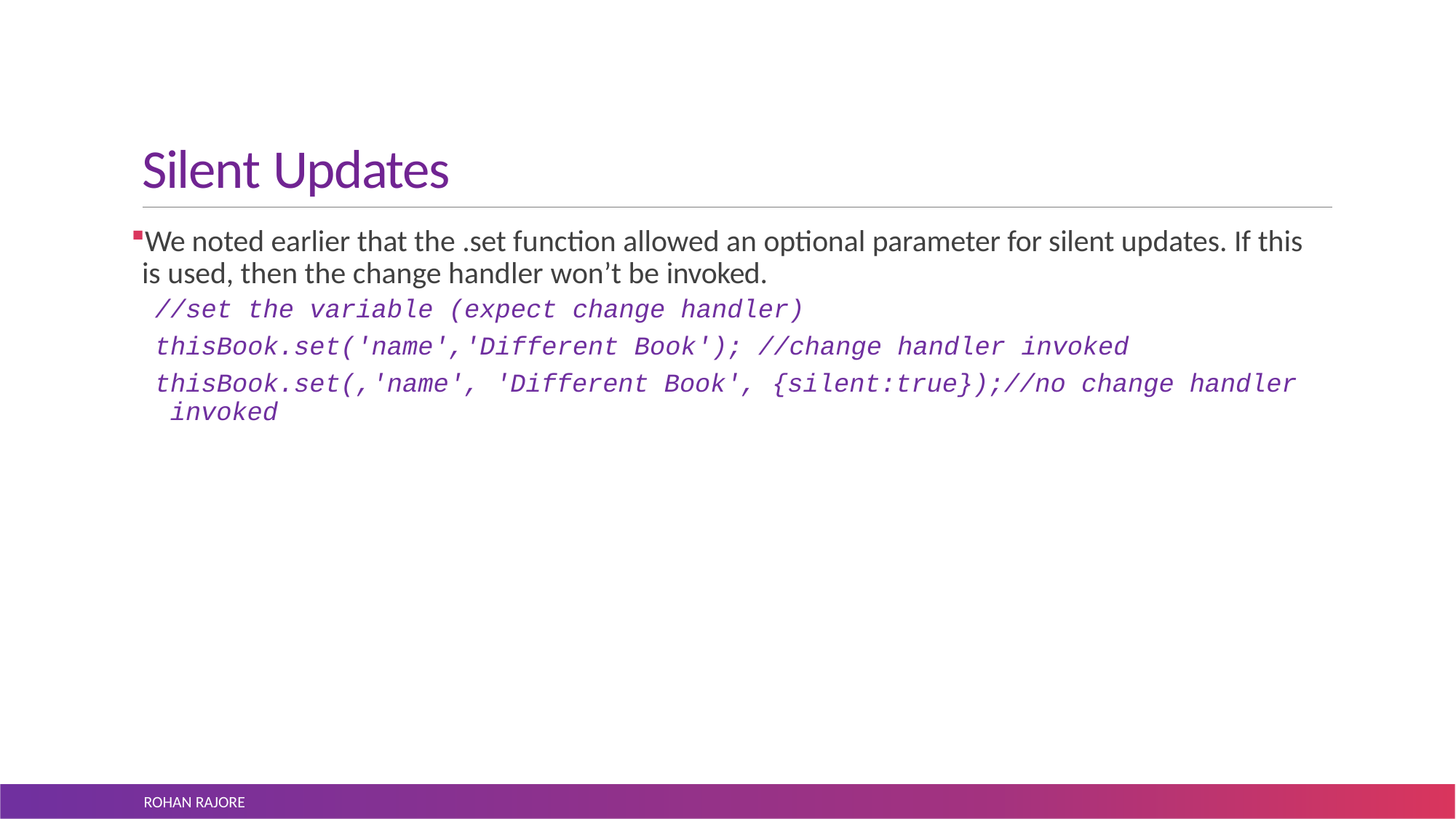

# Silent Updates
We noted earlier that the .set function allowed an optional parameter for silent updates. If this  is used, then the change handler won’t be invoked.
//set the variable (expect change handler)
thisBook.set('name','Different Book'); //change handler invoked
thisBook.set(,'name', 'Different Book', {silent:true});//no change handler  invoked
ROHAN RAJORE